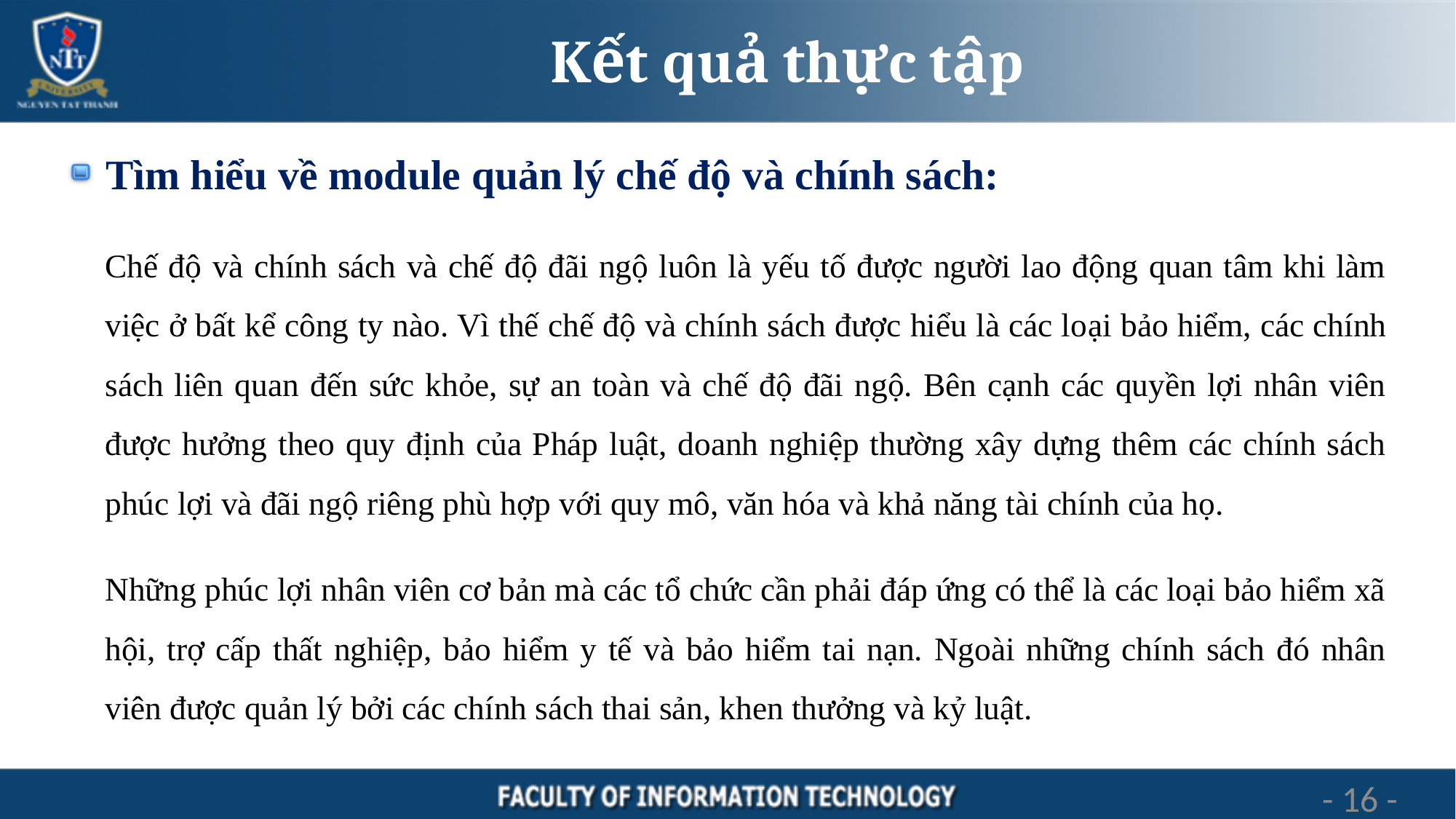

# Kết quả thực tập
Tìm hiểu về module quản lý chế độ và chính sách:
Chế độ và chính sách và chế độ đãi ngộ luôn là yếu tố được người lao động quan tâm khi làm việc ở bất kể công ty nào. Vì thế chế độ và chính sách được hiểu là các loại bảo hiểm, các chính sách liên quan đến sức khỏe, sự an toàn và chế độ đãi ngộ. Bên cạnh các quyền lợi nhân viên được hưởng theo quy định của Pháp luật, doanh nghiệp thường xây dựng thêm các chính sách phúc lợi và đãi ngộ riêng phù hợp với quy mô, văn hóa và khả năng tài chính của họ.
Những phúc lợi nhân viên cơ bản mà các tổ chức cần phải đáp ứng có thể là các loại bảo hiểm xã hội, trợ cấp thất nghiệp, bảo hiểm y tế và bảo hiểm tai nạn. Ngoài những chính sách đó nhân viên được quản lý bởi các chính sách thai sản, khen thưởng và kỷ luật.

- 16 -